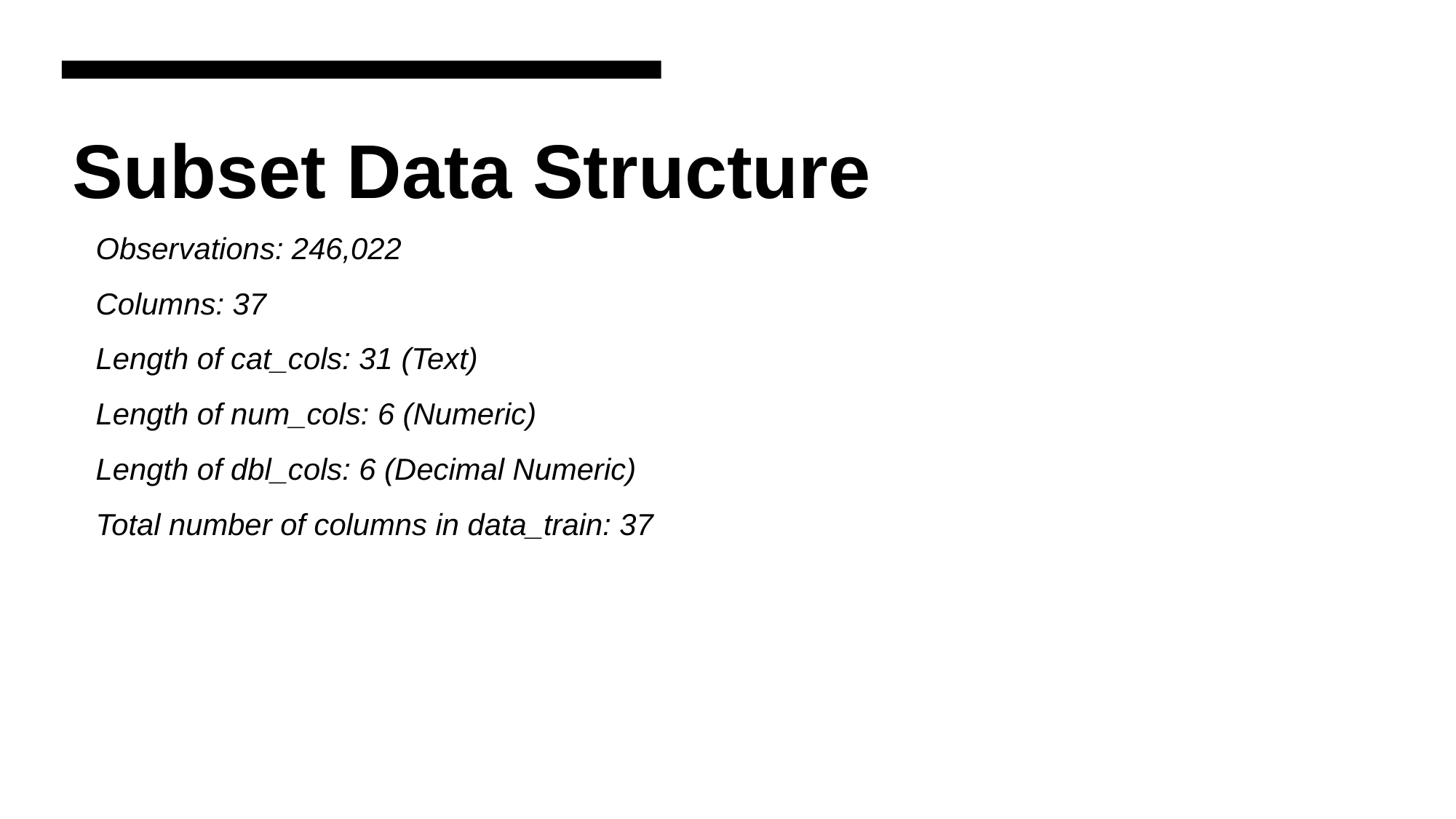

# Subset Data Structure
Observations: 246,022
Columns: 37
Length of cat_cols: 31 (Text)
Length of num_cols: 6 (Numeric)
Length of dbl_cols: 6 (Decimal Numeric)
Total number of columns in data_train: 37